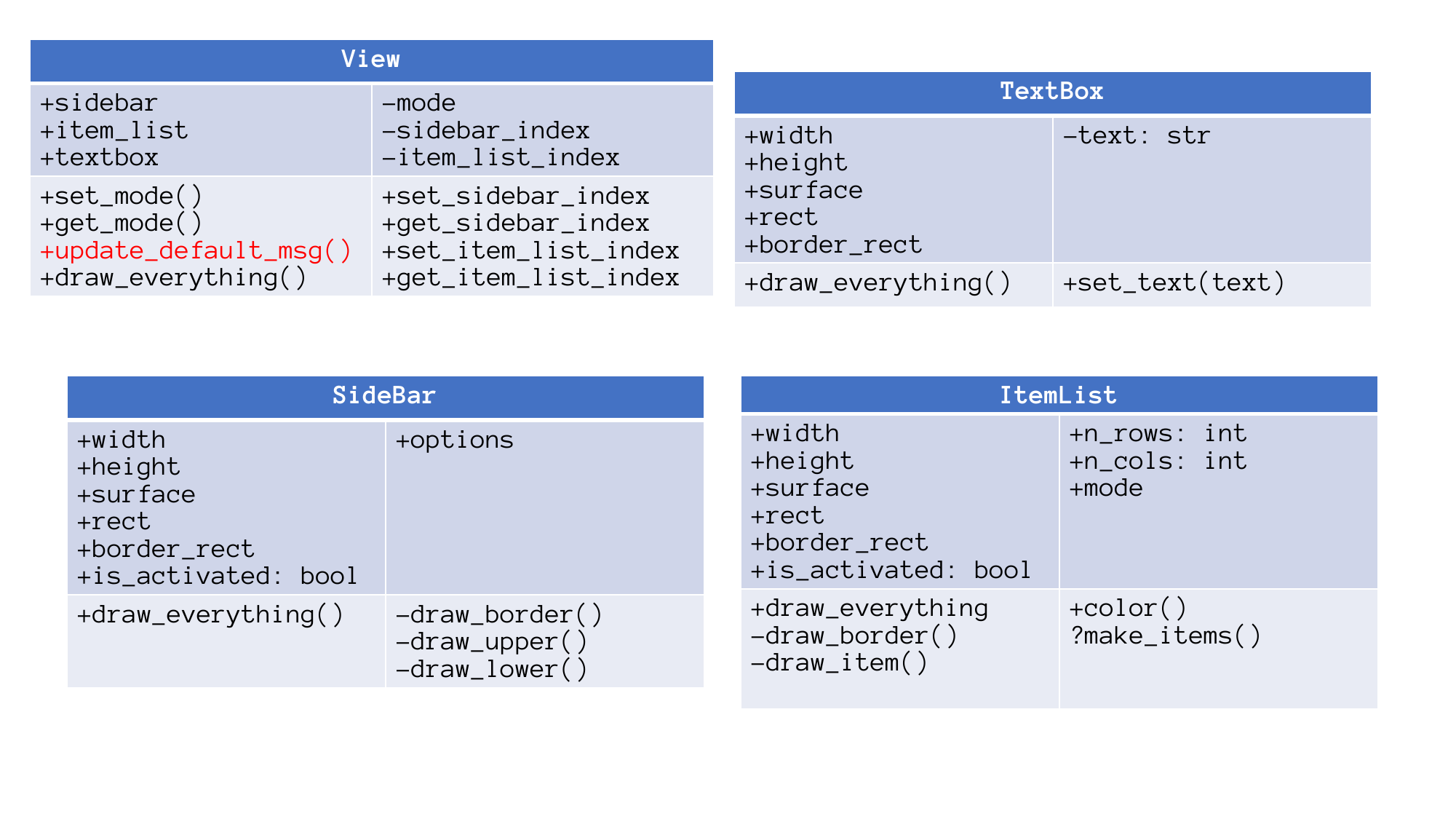

| View |  |
| --- | --- |
| +sidebar +item\_list +textbox | -mode -sidebar\_index -item\_list\_index |
| +set\_mode() +get\_mode() +update\_default\_msg() +draw\_everything() | +set\_sidebar\_index +get\_sidebar\_index +set\_item\_list\_index +get\_item\_list\_index |
| TextBox |  |
| --- | --- |
| +width +height +surface +rect +border\_rect | -text: str |
| +draw\_everything() | +set\_text(text) |
| SideBar |  |
| --- | --- |
| +width +height +surface +rect +border\_rect +is\_activated: bool | +options |
| +draw\_everything() | -draw\_border() -draw\_upper() -draw\_lower() |
| ItemList |  |
| --- | --- |
| +width +height +surface +rect +border\_rect +is\_activated: bool | +n\_rows: int +n\_cols: int +mode |
| +draw\_everything -draw\_border() -draw\_item() | +color() ?make\_items() |